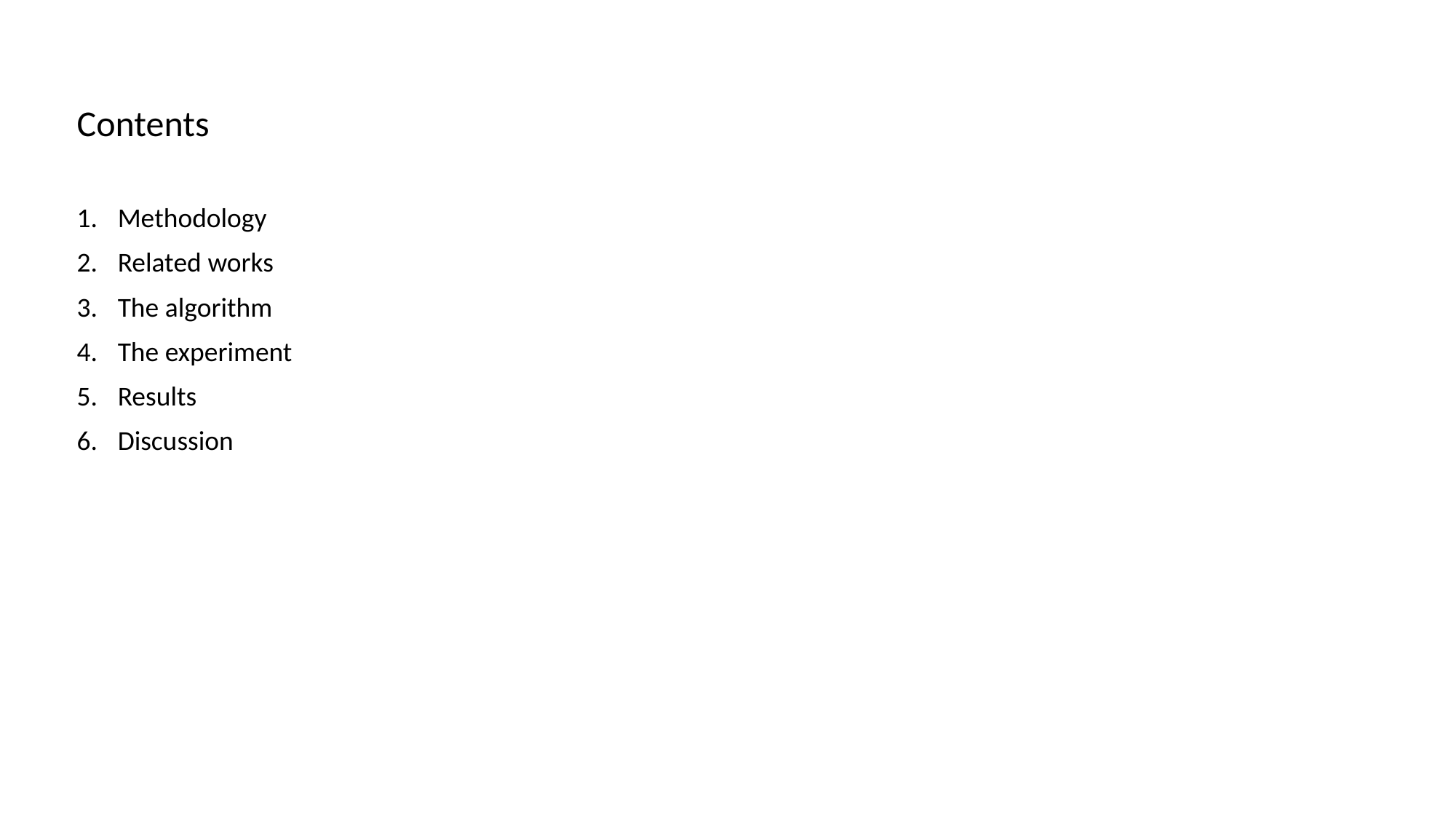

Contents

Methodology
Related works
The algorithm
The experiment
Results
Discussion